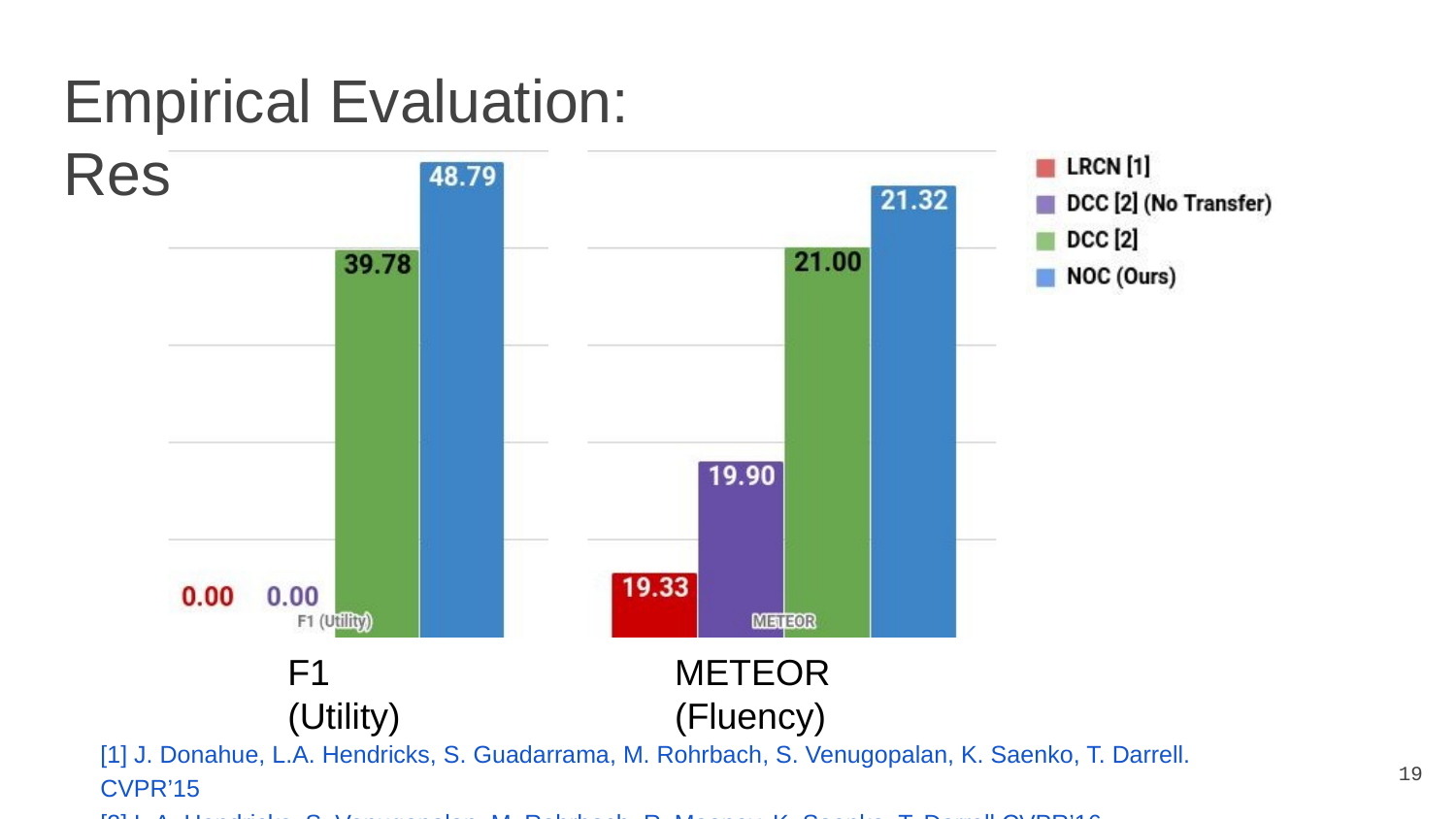

# Empirical Evaluation: Results

F1 (Utility)
METEOR (Fluency)
[1] J. Donahue, L.A. Hendricks, S. Guadarrama, M. Rohrbach, S. Venugopalan, K. Saenko, T. Darrell. CVPR’15
[2] L.A. Hendricks, S. Venugopalan, M. Rohrbach, R. Mooney, K. Saenko, T. Darrell CVPR’16
19